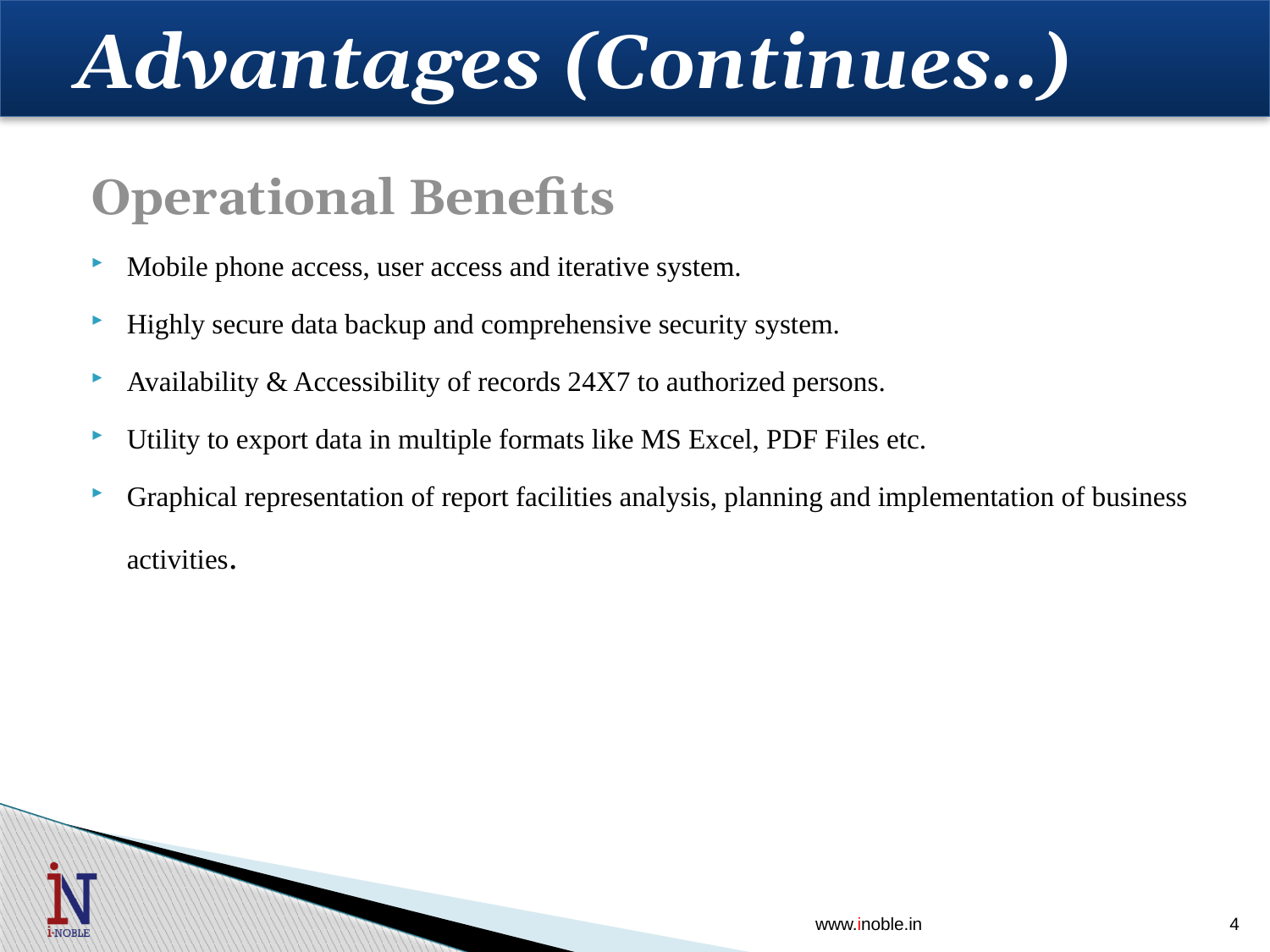

# Advantages (Continues..)
Operational Benefits
Mobile phone access, user access and iterative system.
Highly secure data backup and comprehensive security system.
Availability & Accessibility of records 24X7 to authorized persons.
Utility to export data in multiple formats like MS Excel, PDF Files etc.
Graphical representation of report facilities analysis, planning and implementation of business activities.

www.inoble.in
4